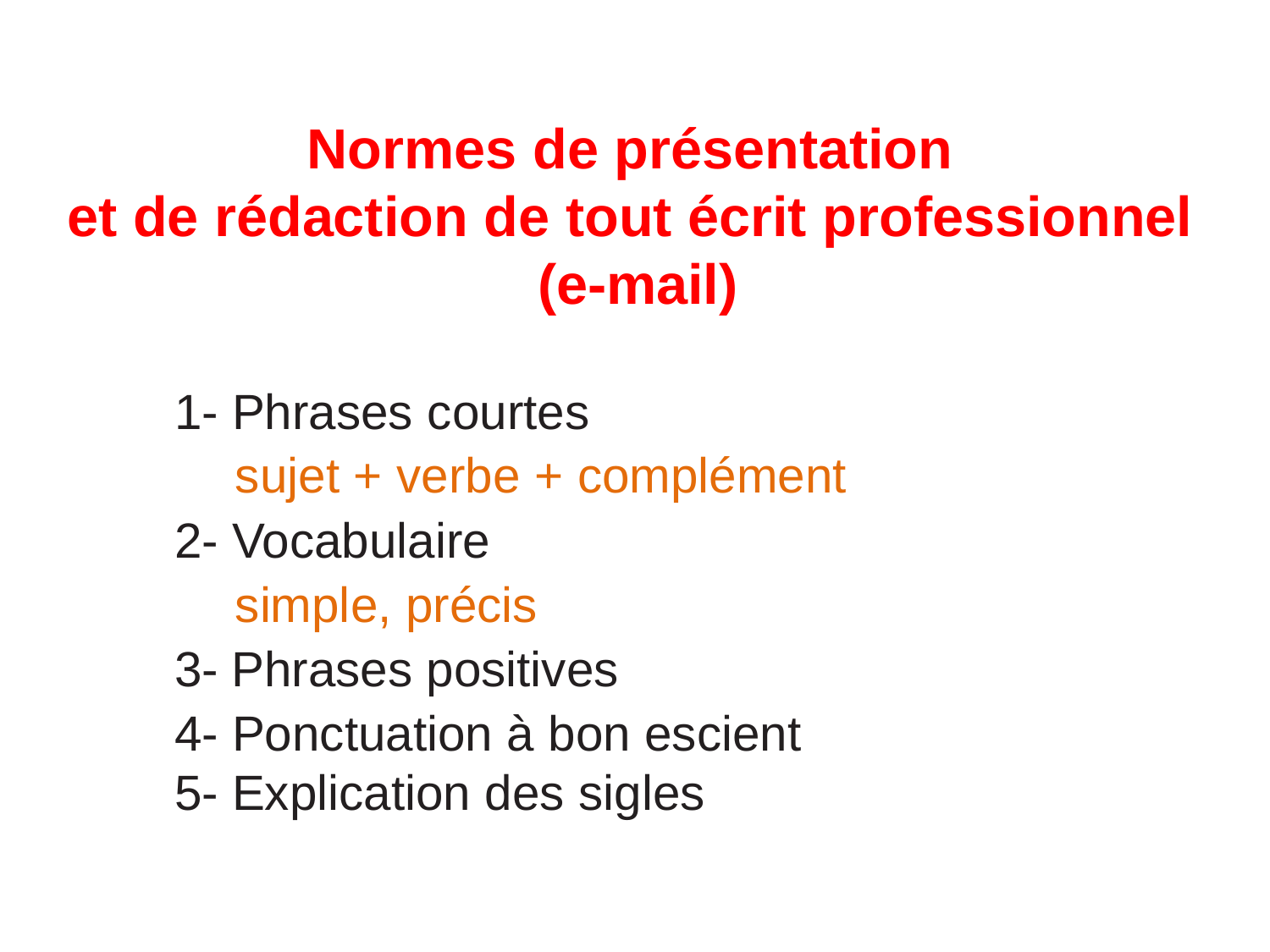

Normes de présentation
et de rédaction de tout écrit professionnel
(e-mail)

1- Phrases courtes
	sujet + verbe + complément
2- Vocabulaire
	simple, précis
3- Phrases positives
4- Ponctuation à bon escient
5- Explication des sigles